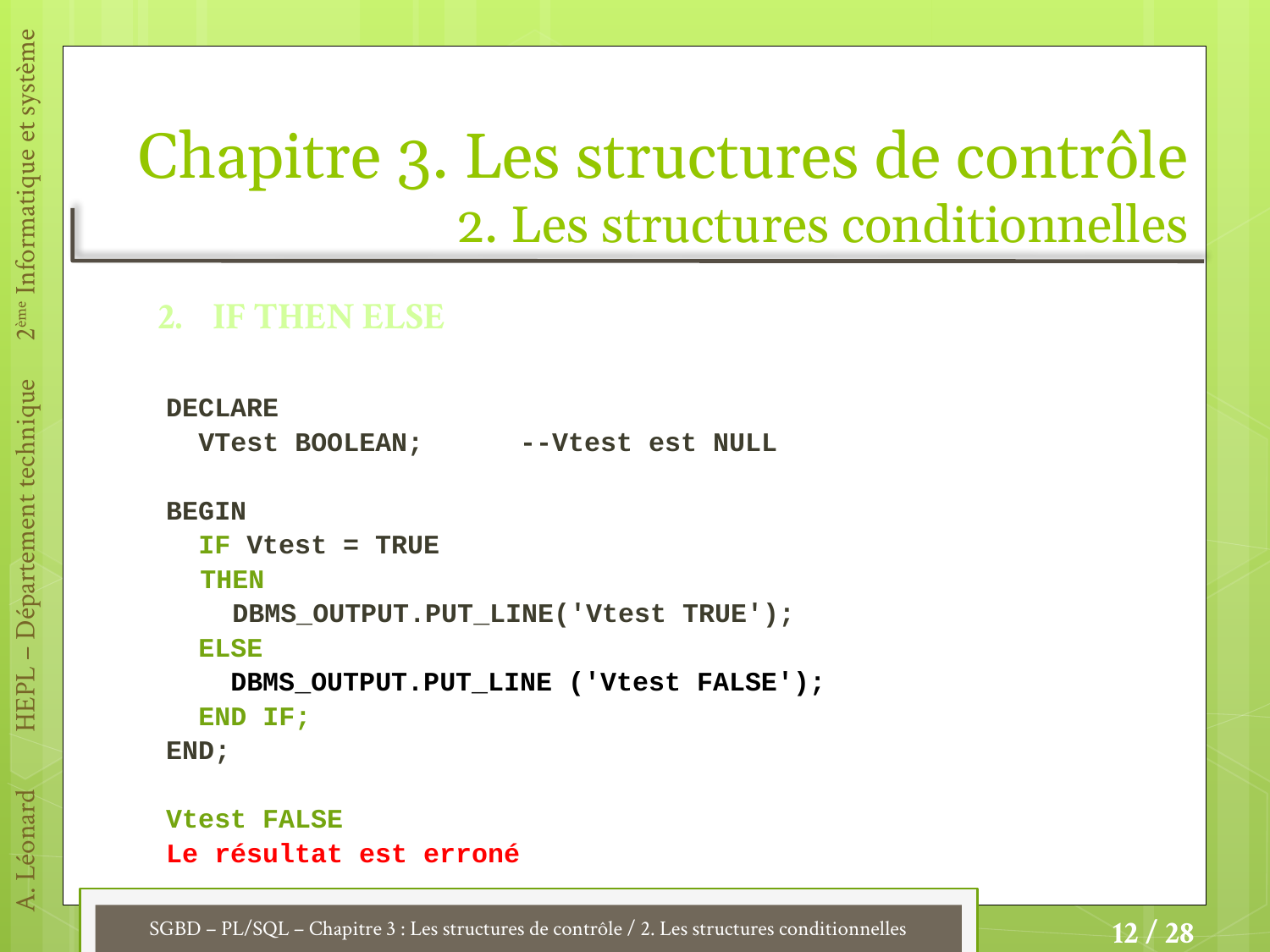

# Chapitre 3. Les structures de contrôle 2. Les structures conditionnelles
2.    IF THEN ELSE

DECLARE
  VTest BOOLEAN;      --Vtest est NULL

BEGIN
  IF Vtest = TRUE
	THEN
	  DBMS_OUTPUT.PUT_LINE('Vtest TRUE');
  ELSE
    DBMS_OUTPUT.PUT_LINE ('Vtest FALSE');
  END IF;
END;

Vtest FALSE
Le résultat est erroné

SGBD – PL/SQL – Chapitre 3 : Les structures de contrôle / 2. Les structures conditionnelles